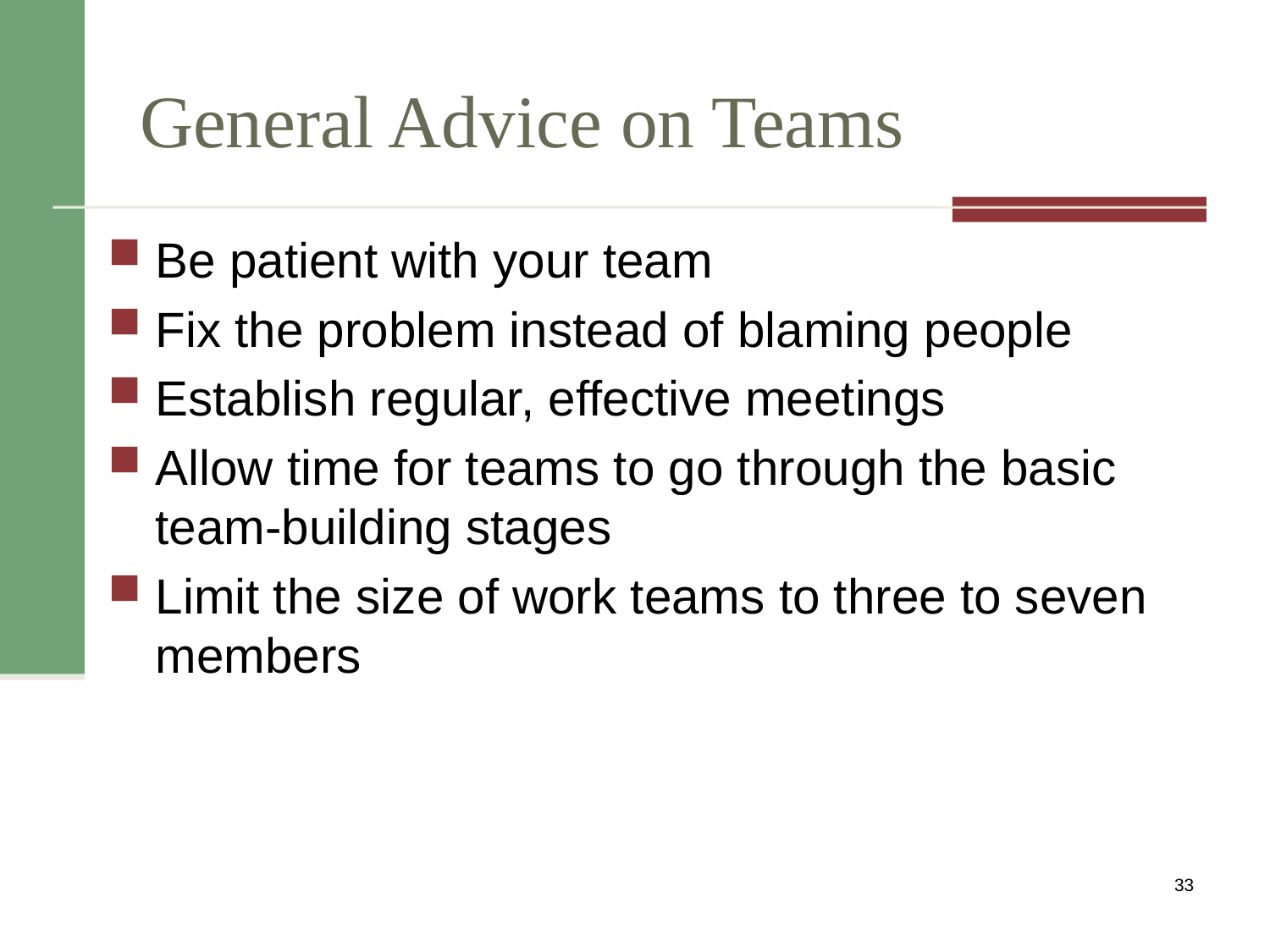

# General Advice on Teams
Be patient with your team
Fix the problem instead of blaming people
Establish regular, effective meetings
Allow time for teams to go through the basic team-building stages
Limit the size of work teams to three to seven members
33